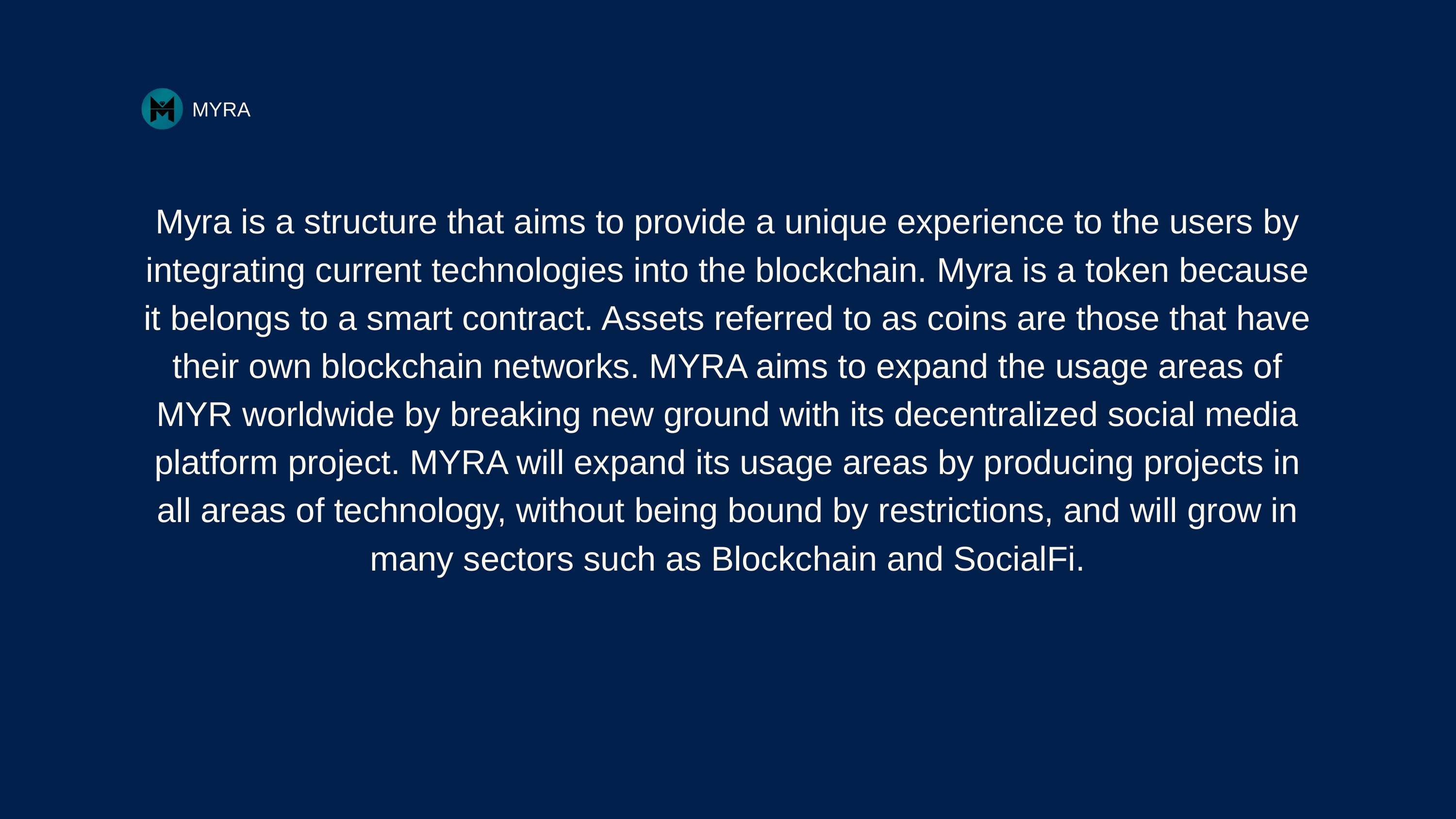

MYRA
Myra is a structure that aims to provide a unique experience to the users by integrating current technologies into the blockchain. Myra is a token because it belongs to a smart contract. Assets referred to as coins are those that have their own blockchain networks. MYRA aims to expand the usage areas of MYR worldwide by breaking new ground with its decentralized social media platform project. MYRA will expand its usage areas by producing projects in all areas of technology, without being bound by restrictions, and will grow in many sectors such as Blockchain and SocialFi.